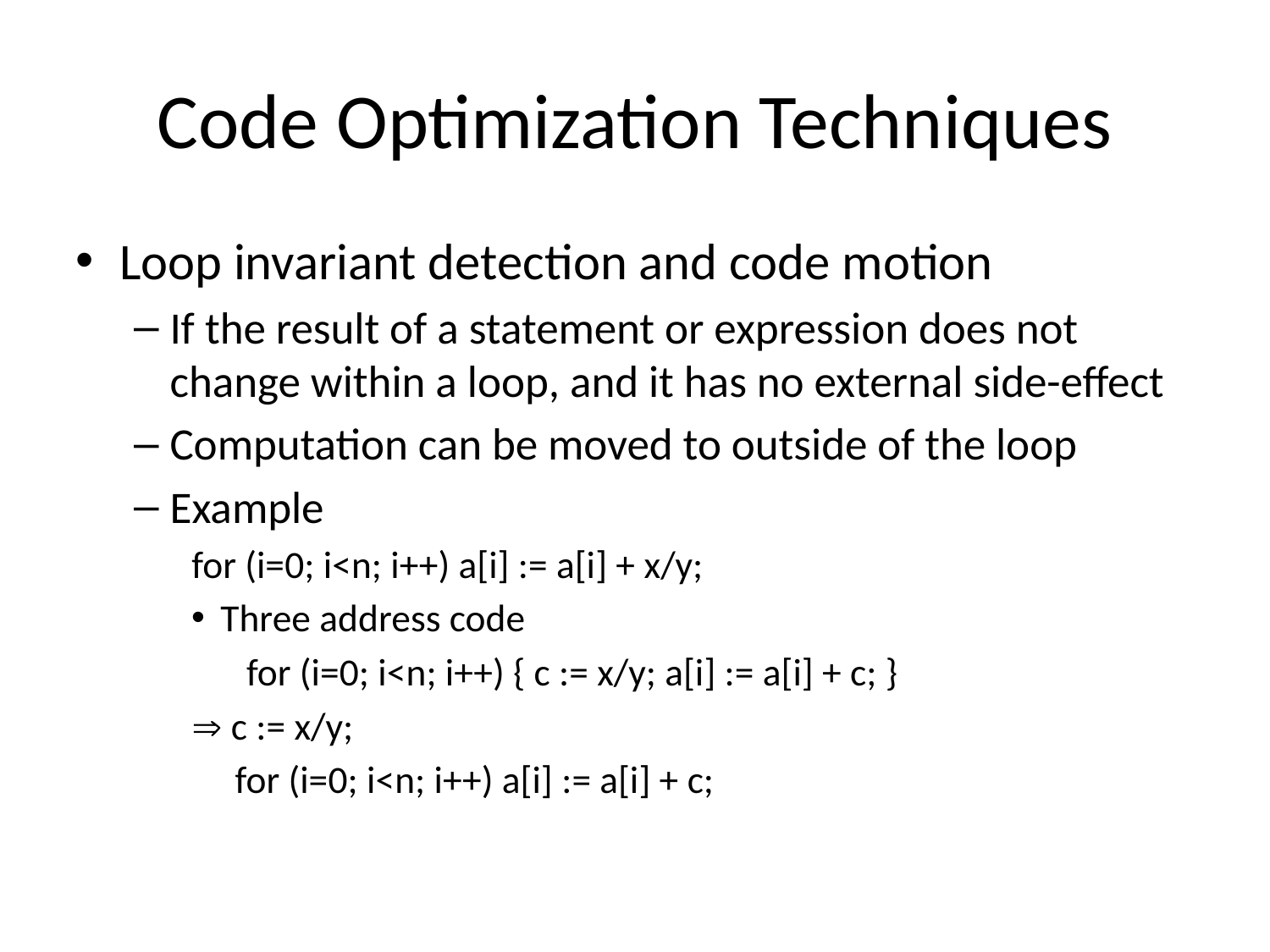

Code Optimization Techniques
Loop invariant detection and code motion
If the result of a statement or expression does not change within a loop, and it has no external side-effect
Computation can be moved to outside of the loop
Example
for (i=0; i<n; i++) a[i] := a[i] + x/y;
Three address code
	   for (i=0; i<n; i++) { c := x/y; a[i] := a[i] + c; }
⇒ c := x/y;
     for (i=0; i<n; i++) a[i] := a[i] + c;